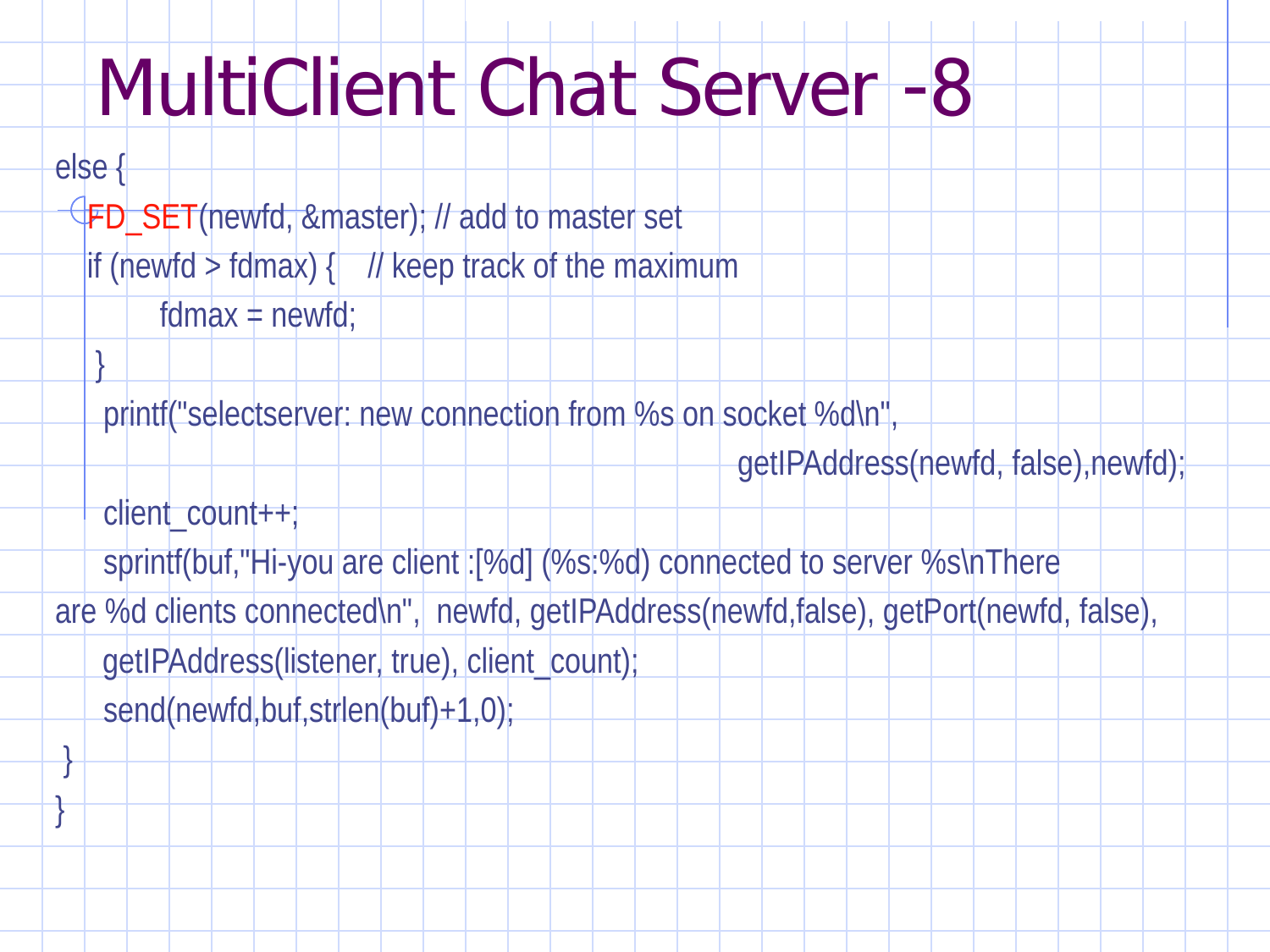

# MultiClient Chat Server -8
else {
    FD_SET(newfd, &master); // add to master set
    if (newfd > fdmax) {    // keep track of the maximum
             fdmax = newfd;
     }
      printf("selectserver: new connection from %s on socket %d\n",
						getIPAddress(newfd, false),newfd);
      client_count++;
      sprintf(buf,"Hi-you are client :[%d] (%s:%d) connected to server %s\nThere
are %d clients connected\n",  newfd, getIPAddress(newfd,false), getPort(newfd, false),
	getIPAddress(listener, true), client_count);
      send(newfd,buf,strlen(buf)+1,0);
 }
}